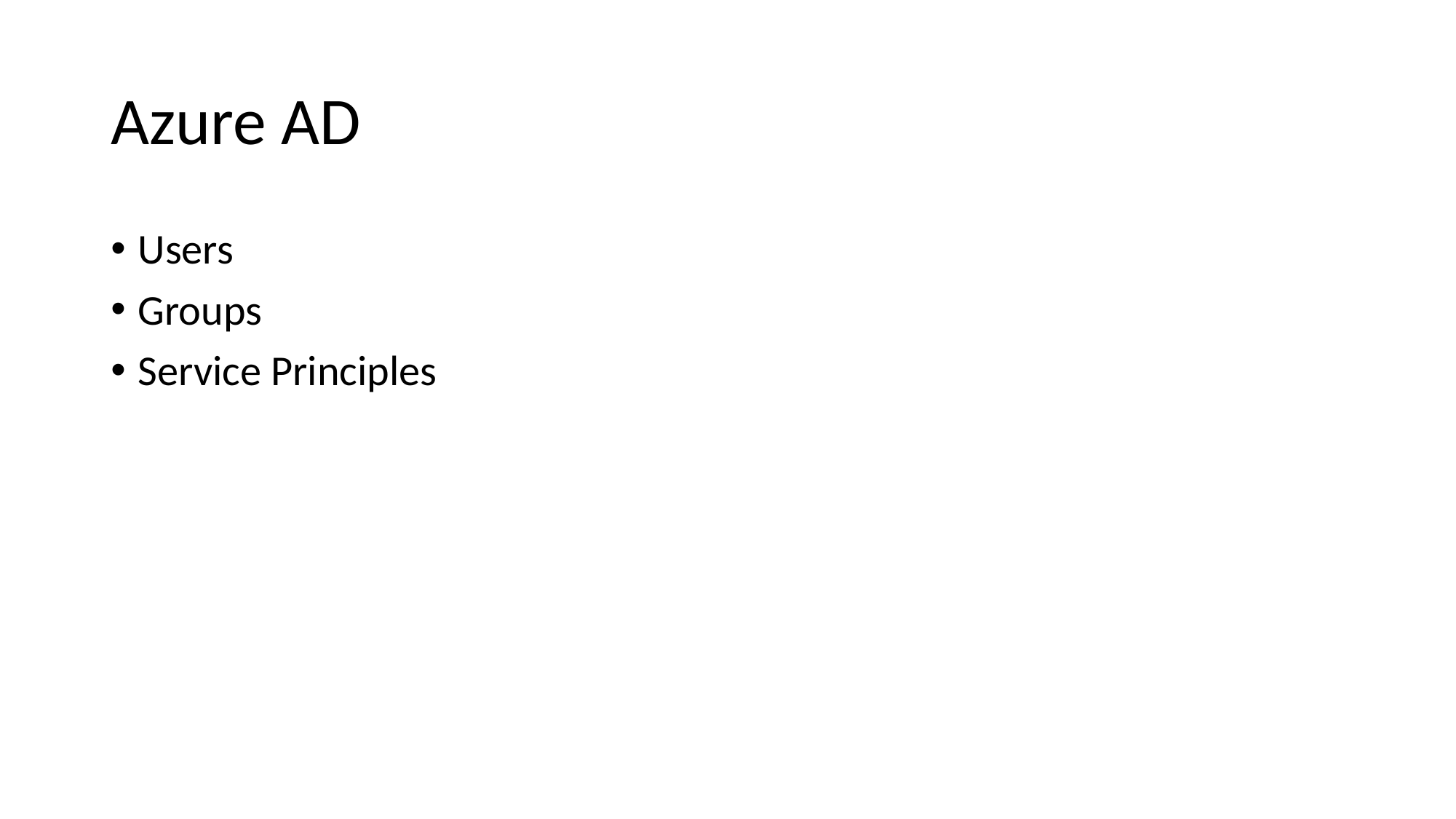

# Azure AD
Users
Groups
Service Principles